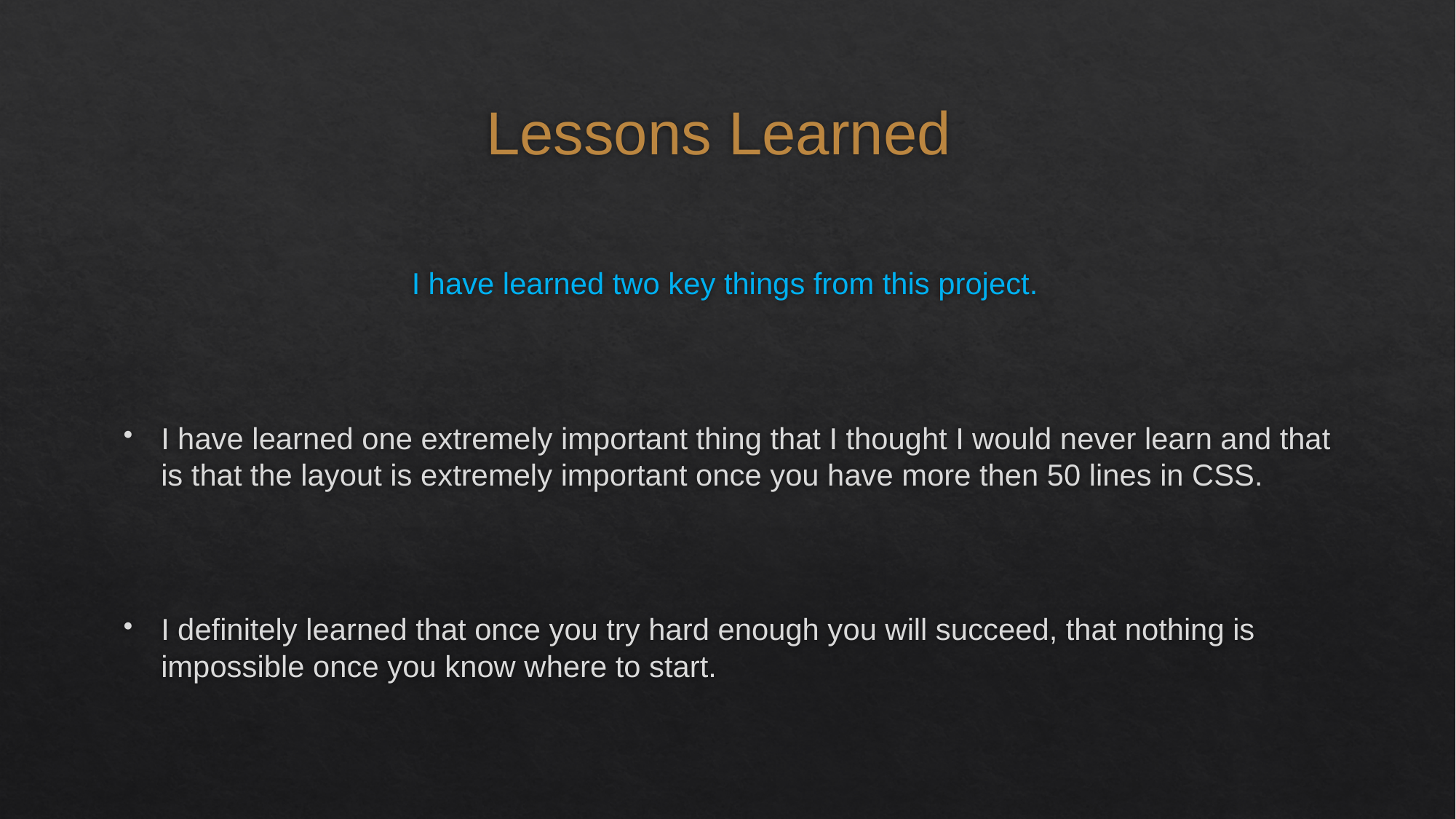

# Lessons Learned

I have learned two key things from this project.

I have learned one extremely important thing that I thought I would never learn and that is that the layout is extremely important once you have more then 50 lines in CSS.

I definitely learned that once you try hard enough you will succeed, that nothing is impossible once you know where to start.